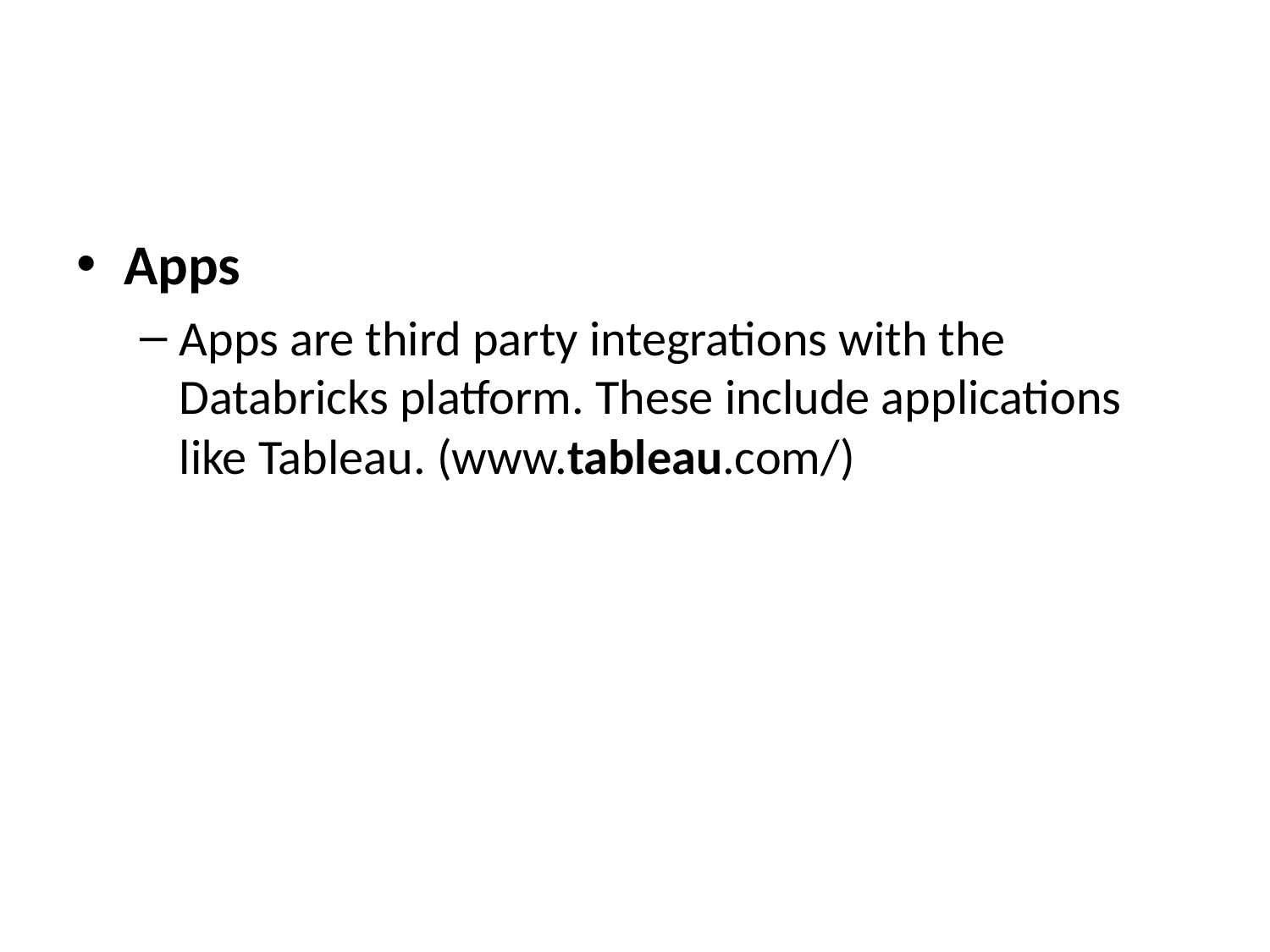

#
Apps
Apps are third party integrations with the Databricks platform. These include applications like Tableau. (www.tableau.com/)